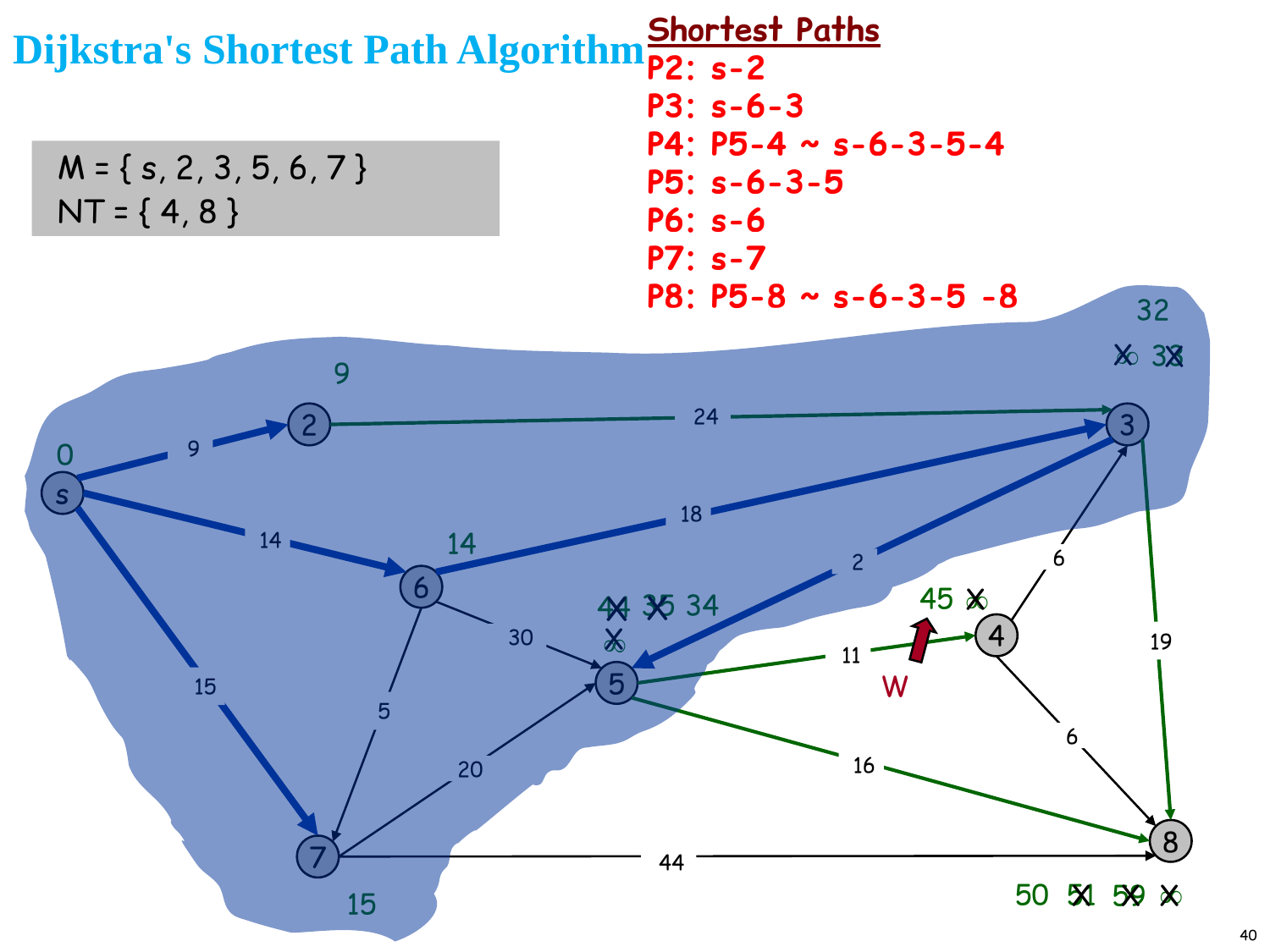

Shortest Paths
P2: s-2
P3: s-6-3
P4: P5-4 ~ s-6-3-5-4
P5: s-6-3-5
P6: s-6
P7: s-7
P8: P5-8 ~ s-6-3-5 -8
# Dijkstra's Shortest Path Algorithm
M = { s, 2, 3, 5, 6, 7 }
NT = { 4, 8 }

 32
 ∞
 33
X
X
 9
2
 24
3
 0
 9
s
 18
 14
 14
 6
 2
6
 ∞
 45
 35
 34
X
 44
X
X
4
 ∞

X
 19
 30
 11
5
W
 15
 5
 6
 16
 20
8
7
 44
 ∞
 50
 51
 59
X
X
X
 15
40